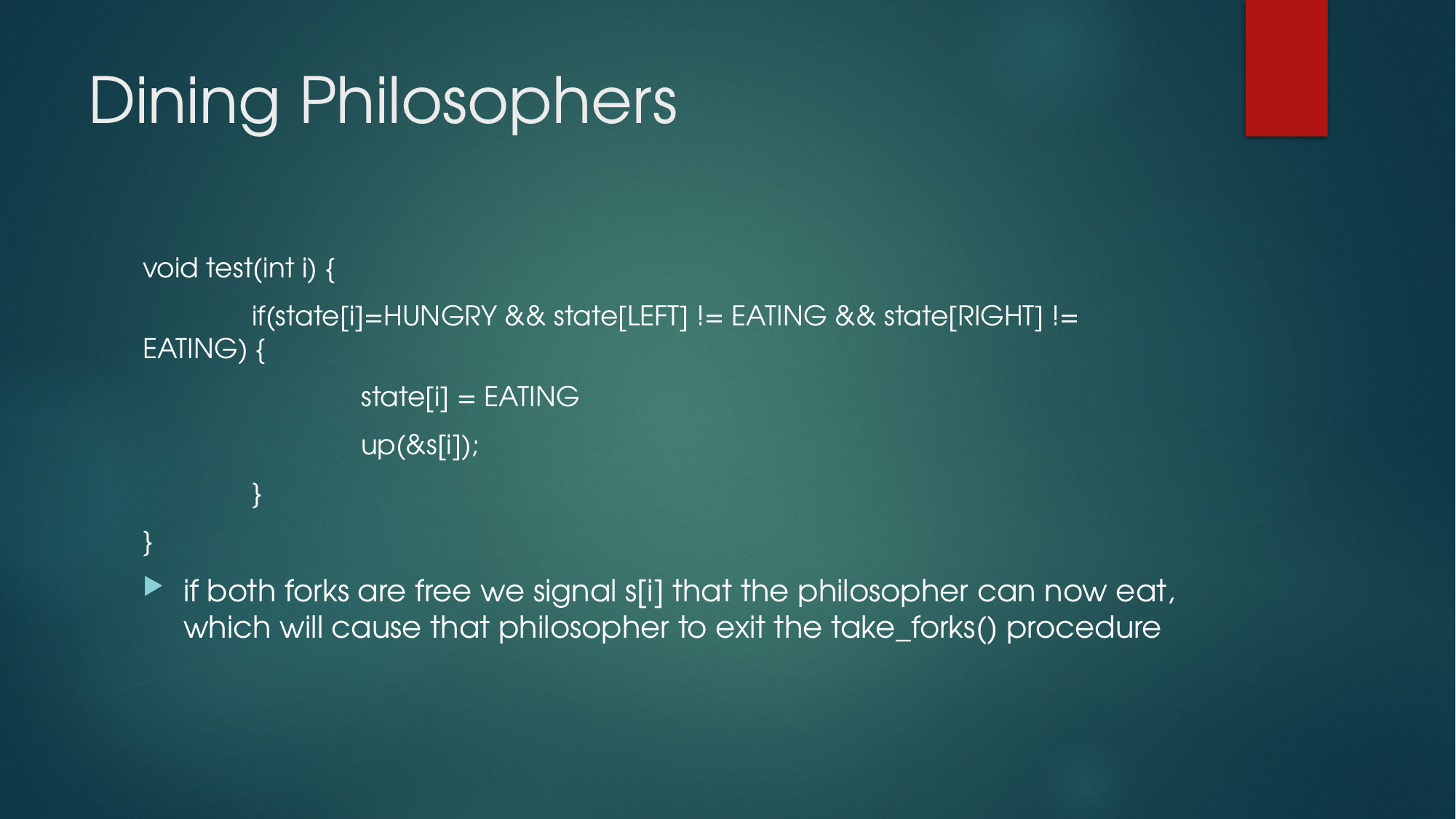

# Dining Philosophers
void test(int i) {
	if(state[i]=HUNGRY && state[LEFT] != EATING && state[RIGHT] != EATING) {
		state[i] = EATING
		up(&s[i]);
	}
}
if both forks are free we signal s[i] that the philosopher can now eat, which will cause that philosopher to exit the take_forks() procedure